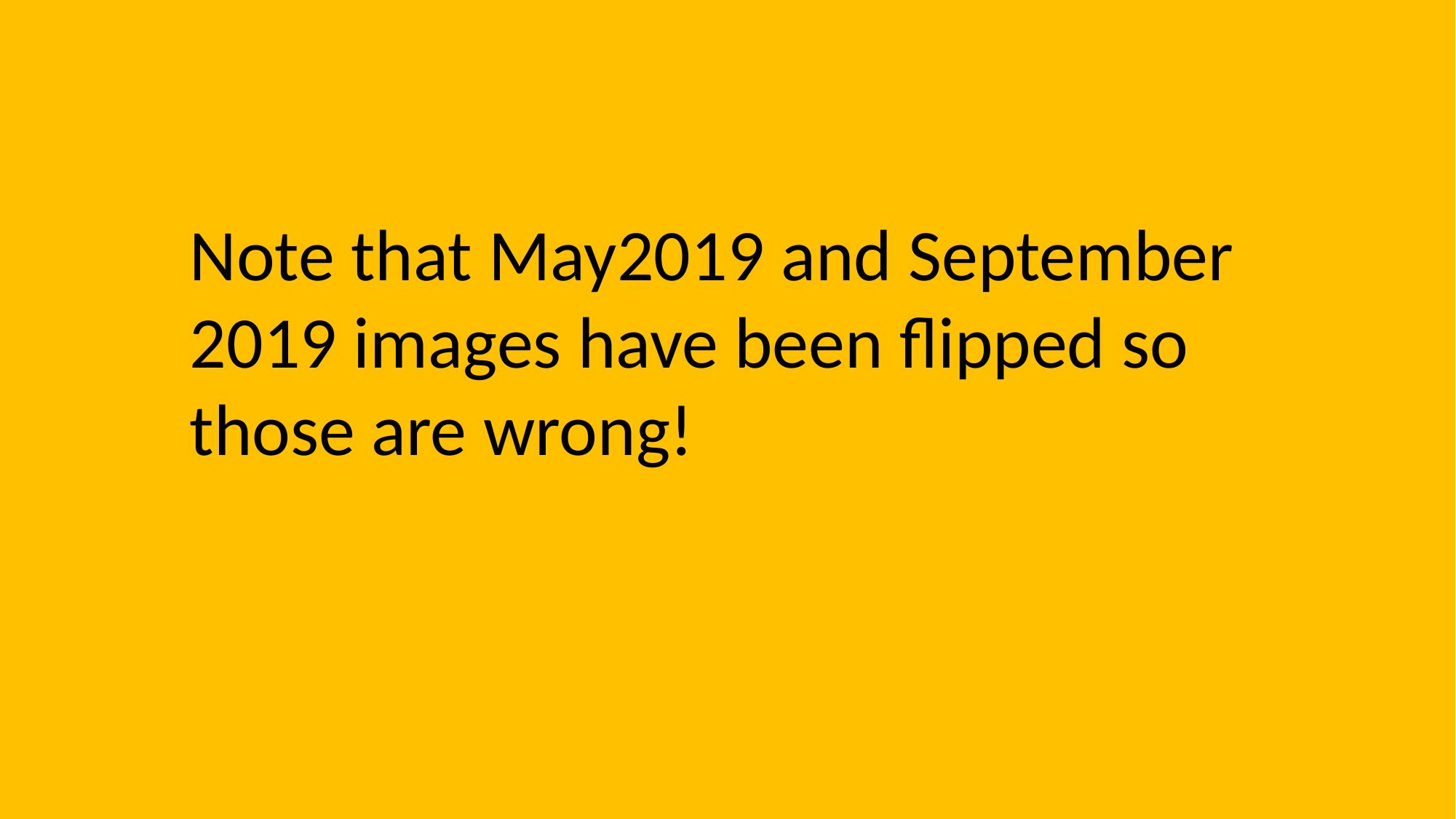

Note that May2019 and September 2019 images have been flipped so those are wrong!